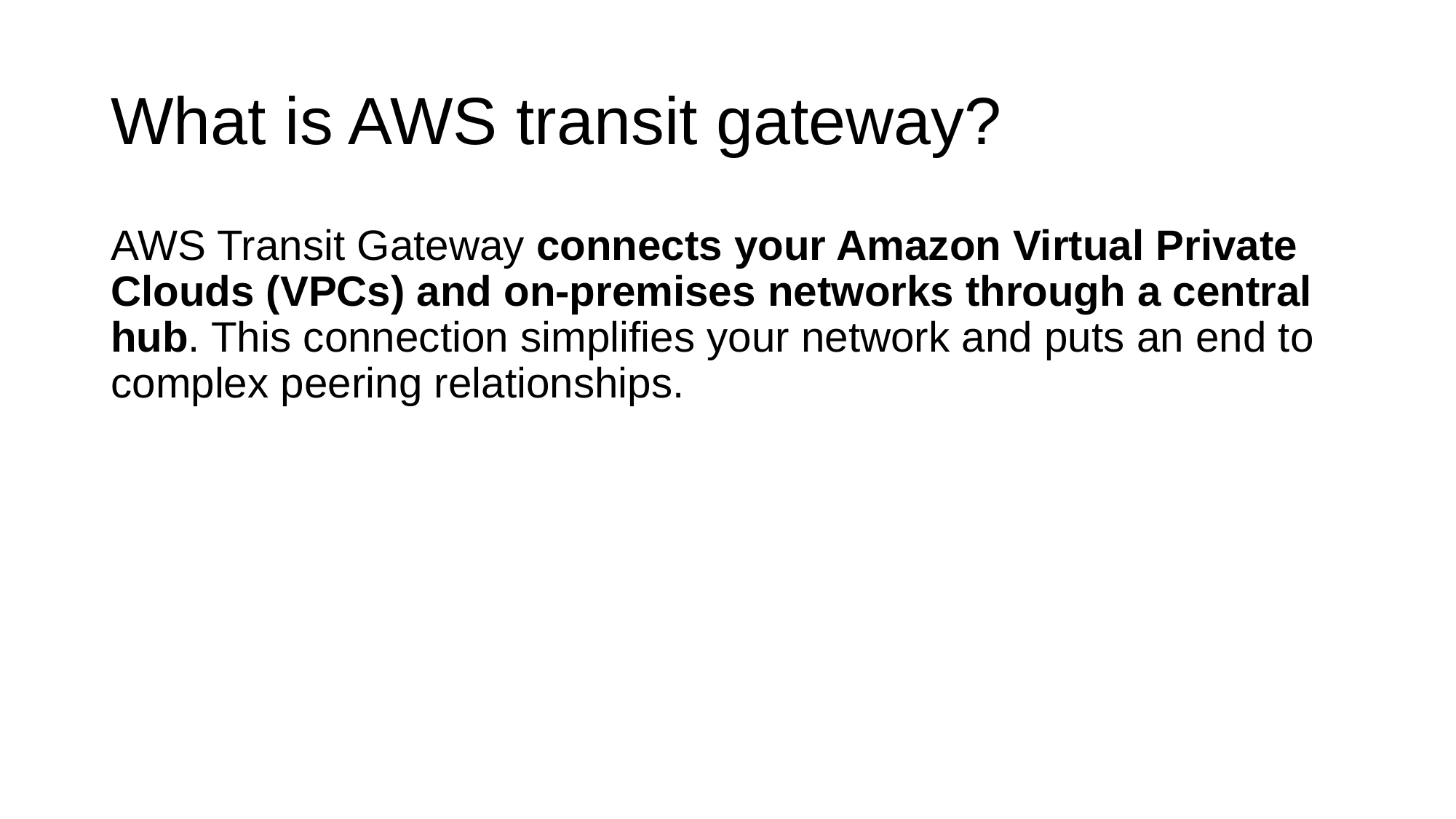

# What is AWS transit gateway?
AWS Transit Gateway connects your Amazon Virtual Private Clouds (VPCs) and on-premises networks through a central hub. This connection simplifies your network and puts an end to complex peering relationships.